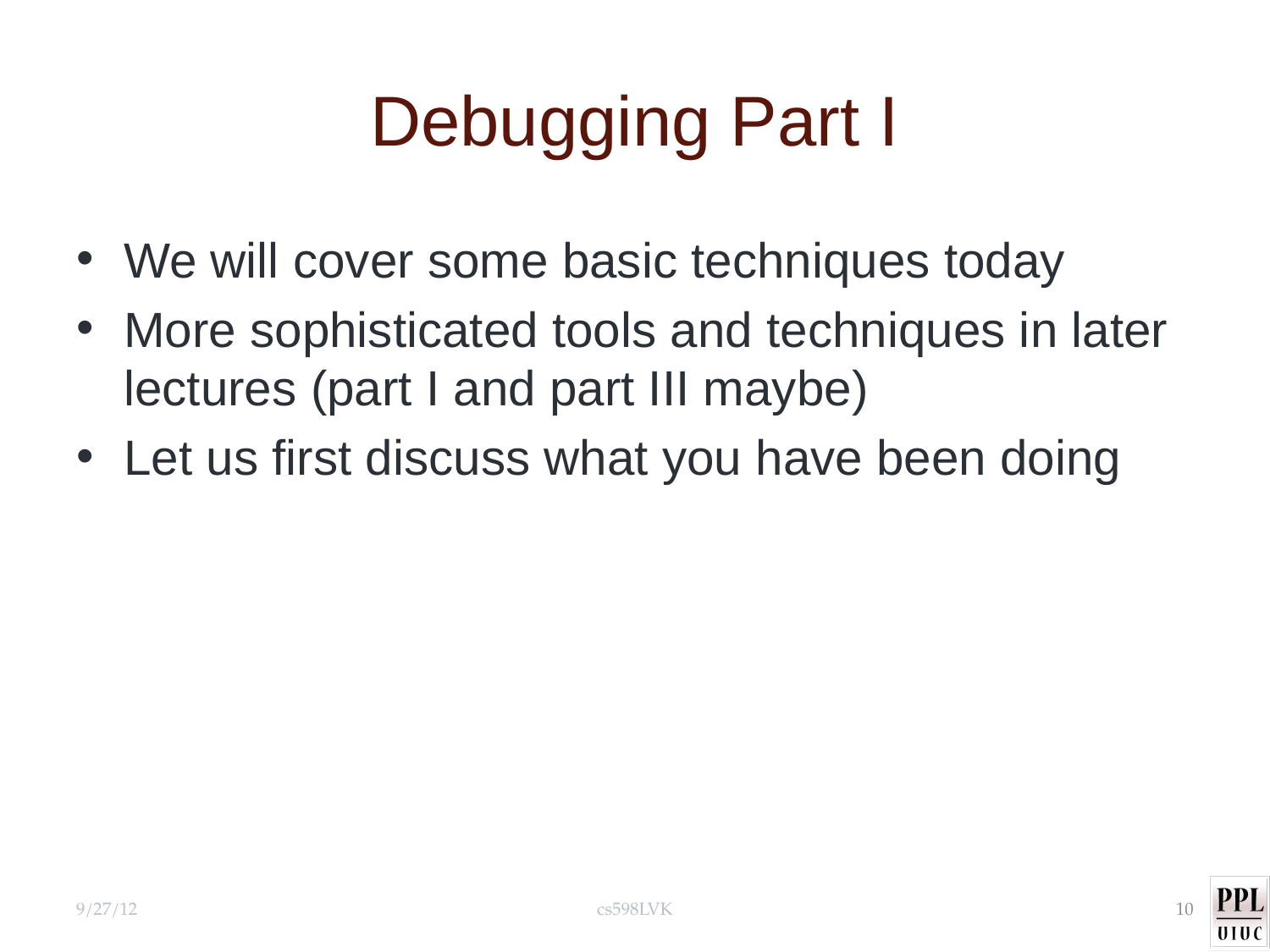

# Debugging Part I
We will cover some basic techniques today
More sophisticated tools and techniques in later lectures (part I and part III maybe)
Let us first discuss what you have been doing
9/27/12
cs598LVK
10